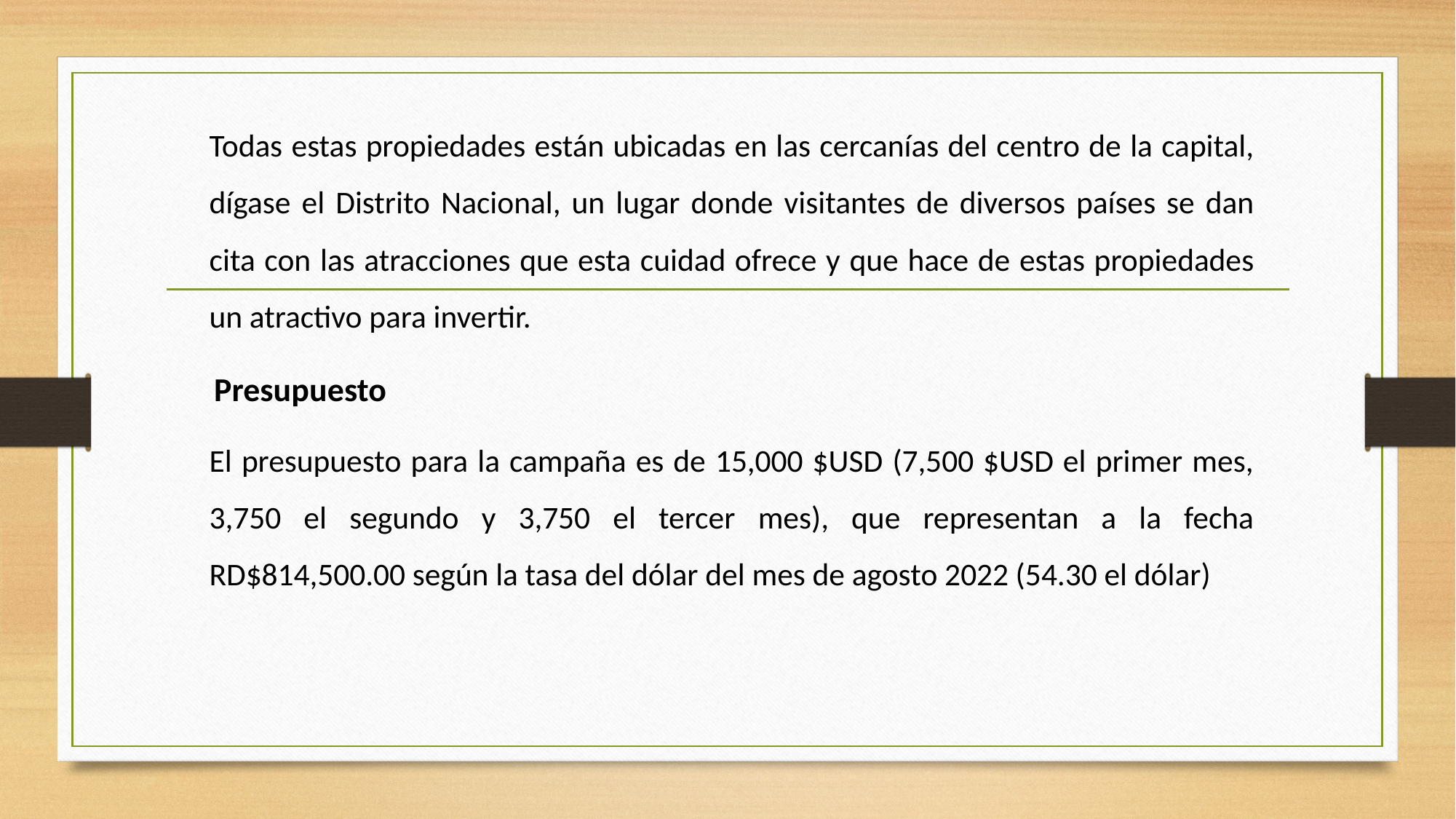

Todas estas propiedades están ubicadas en las cercanías del centro de la capital, dígase el Distrito Nacional, un lugar donde visitantes de diversos países se dan cita con las atracciones que esta cuidad ofrece y que hace de estas propiedades un atractivo para invertir.
 Presupuesto
El presupuesto para la campaña es de 15,000 $USD (7,500 $USD el primer mes, 3,750 el segundo y 3,750 el tercer mes), que representan a la fecha RD$814,500.00 según la tasa del dólar del mes de agosto 2022 (54.30 el dólar)